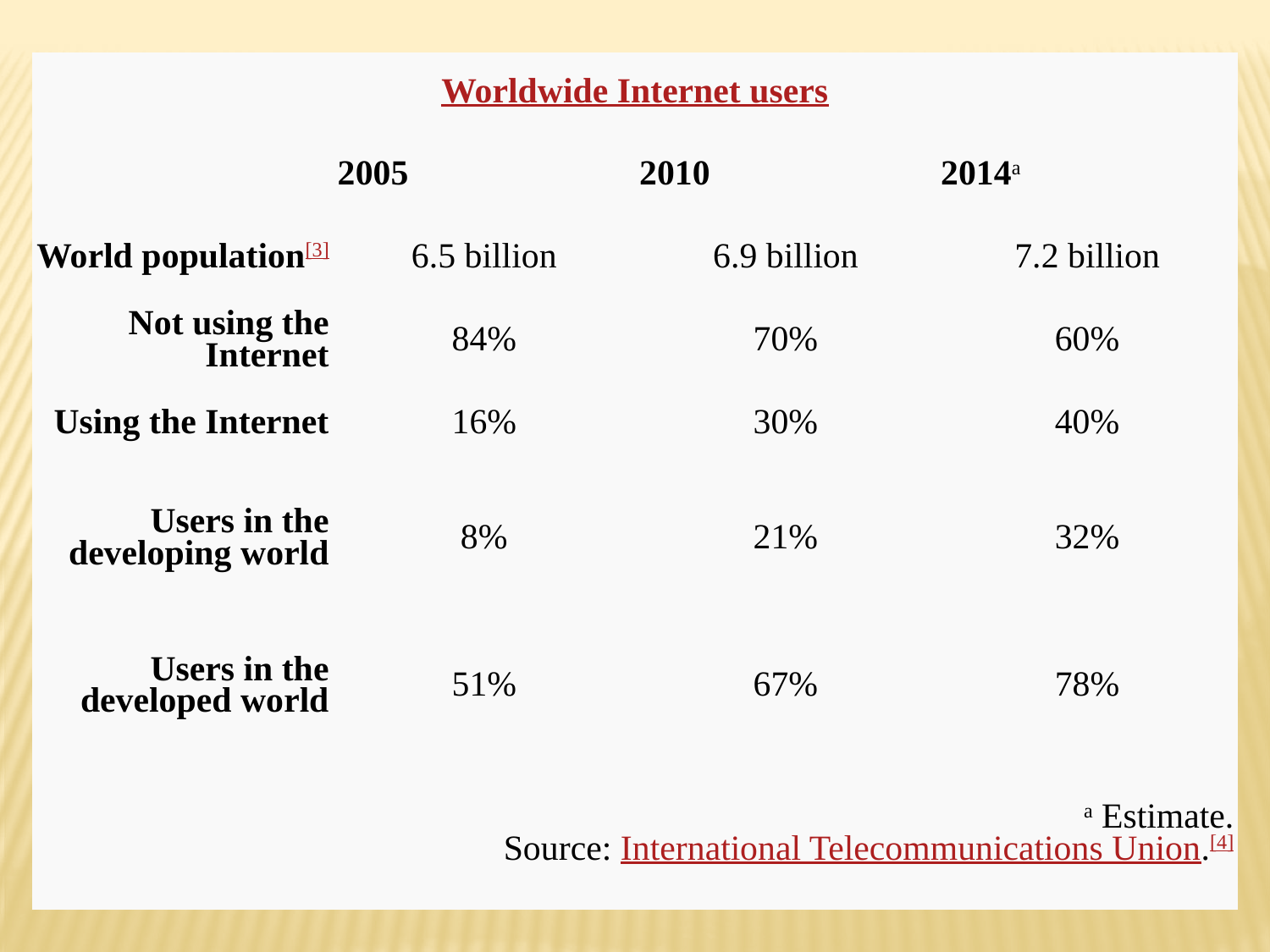

| Worldwide Internet users |  |  |  |
| --- | --- | --- | --- |
|  | 2005 | 2010 | 2014a |
| World population[3] | 6.5 billion | 6.9 billion | 7.2 billion |
| Not using the Internet | 84% | 70% | 60% |
| Using the Internet | 16% | 30% | 40% |
| Users in the developing world | 8% | 21% | 32% |
| Users in the developed world | 51% | 67% | 78% |
| a Estimate. Source: International Telecommunications Union.[4] |  |  |  |